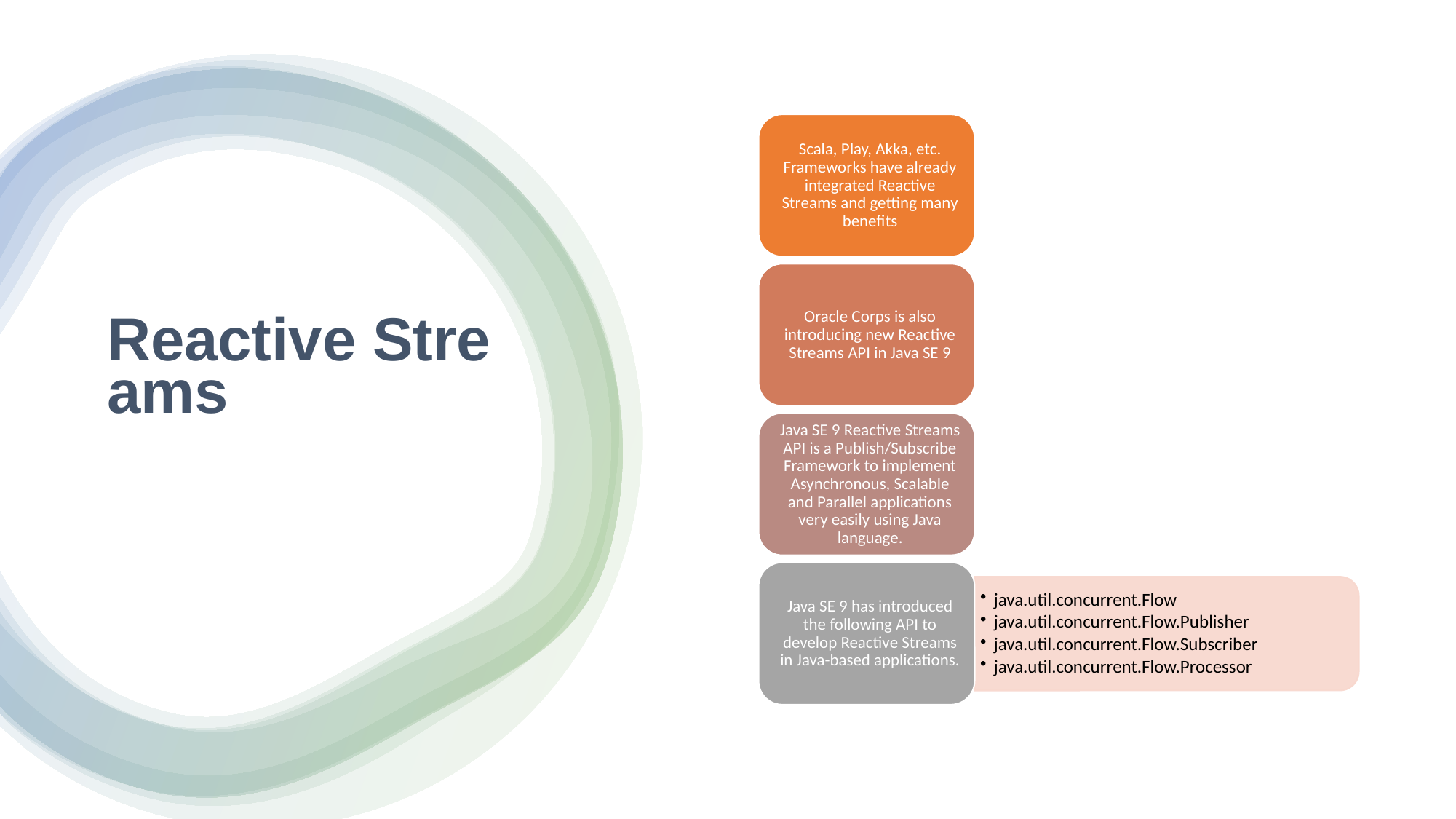

Scala, Play, Akka, etc. Frameworks have already integrated Reactive Streams and getting many benefits
Oracle Corps is also introducing new Reactive Streams API in Java SE 9
Java SE 9 Reactive Streams API is a Publish/Subscribe Framework to implement Asynchronous, Scalable and Parallel applications very easily using Java language.
java.util.concurrent.Flow
java.util.concurrent.Flow.Publisher
java.util.concurrent.Flow.Subscriber
java.util.concurrent.Flow.Processor
Java SE 9 has introduced the following API to develop Reactive Streams in Java-based applications.
# Reactive Streams